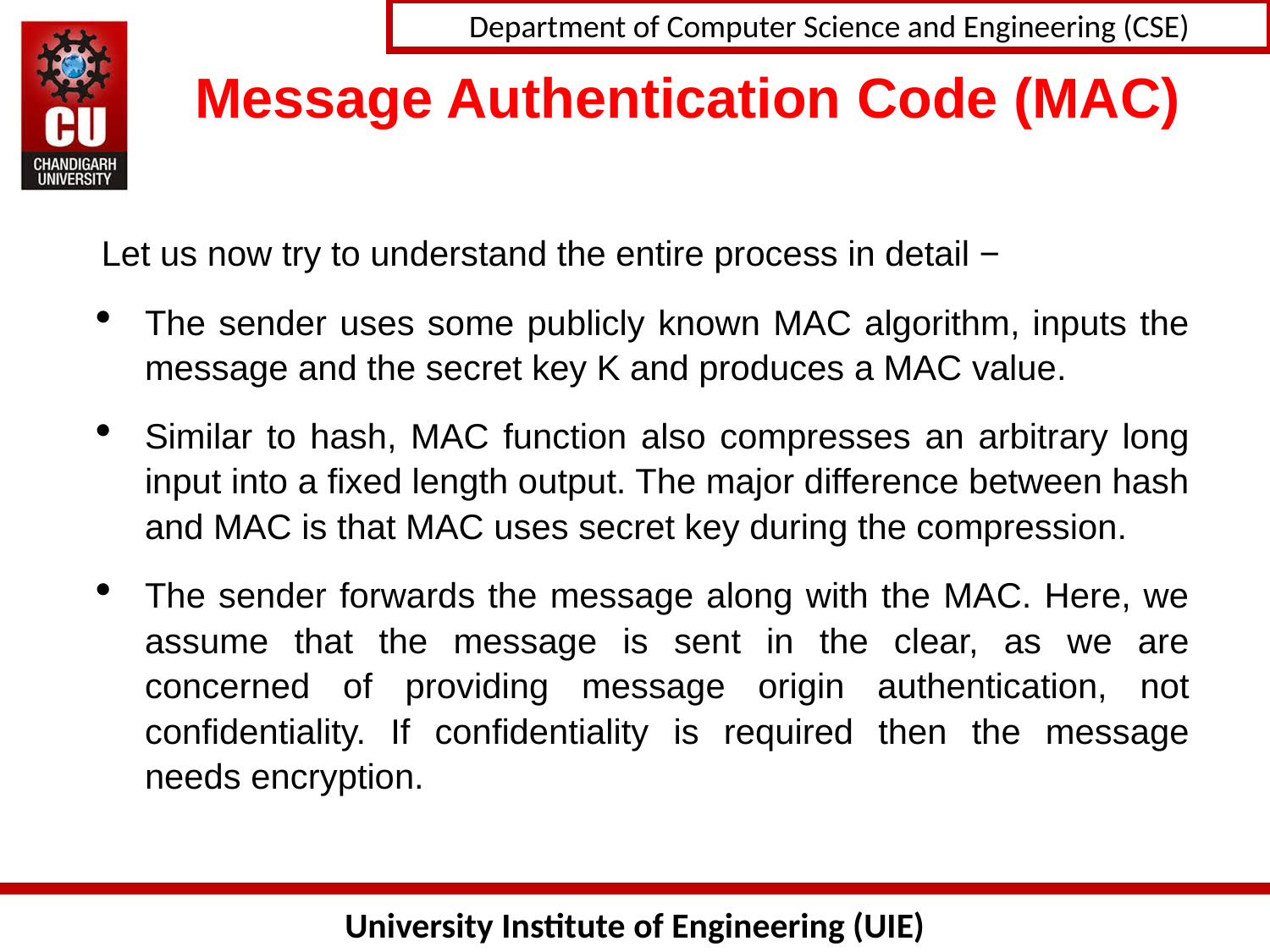

Message Authentication Code (MAC)
Let us now try to understand the entire process in detail −
The sender uses some publicly known MAC algorithm, inputs the message and the secret key K and produces a MAC value.
Similar to hash, MAC function also compresses an arbitrary long input into a fixed length output. The major difference between hash and MAC is that MAC uses secret key during the compression.
The sender forwards the message along with the MAC. Here, we assume that the message is sent in the clear, as we are concerned of providing message origin authentication, not confidentiality. If confidentiality is required then the message needs encryption.